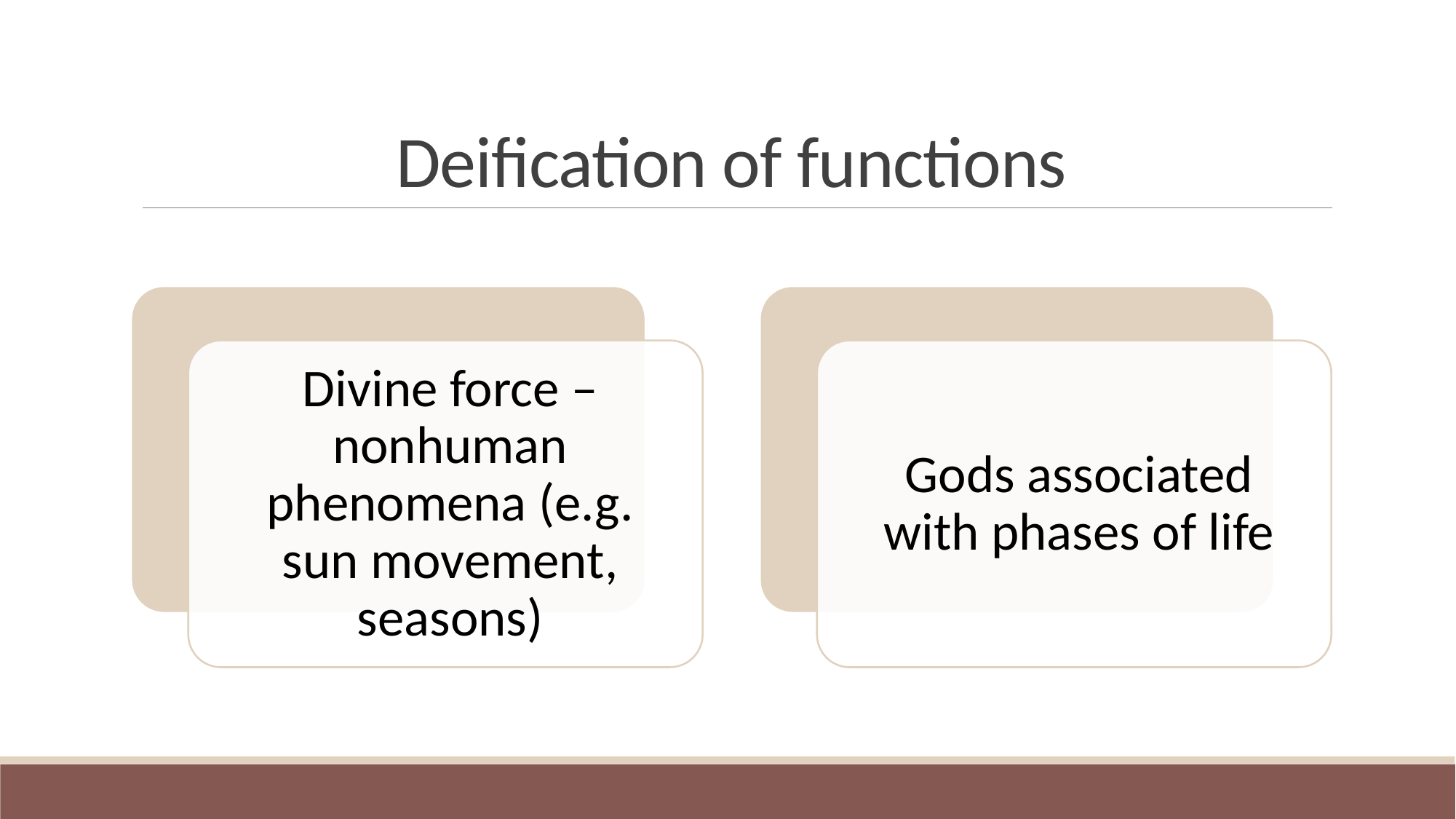

# Deification of functions
Divine force – nonhuman phenomena (e.g. sun movement, seasons)
Gods associated with phases of life